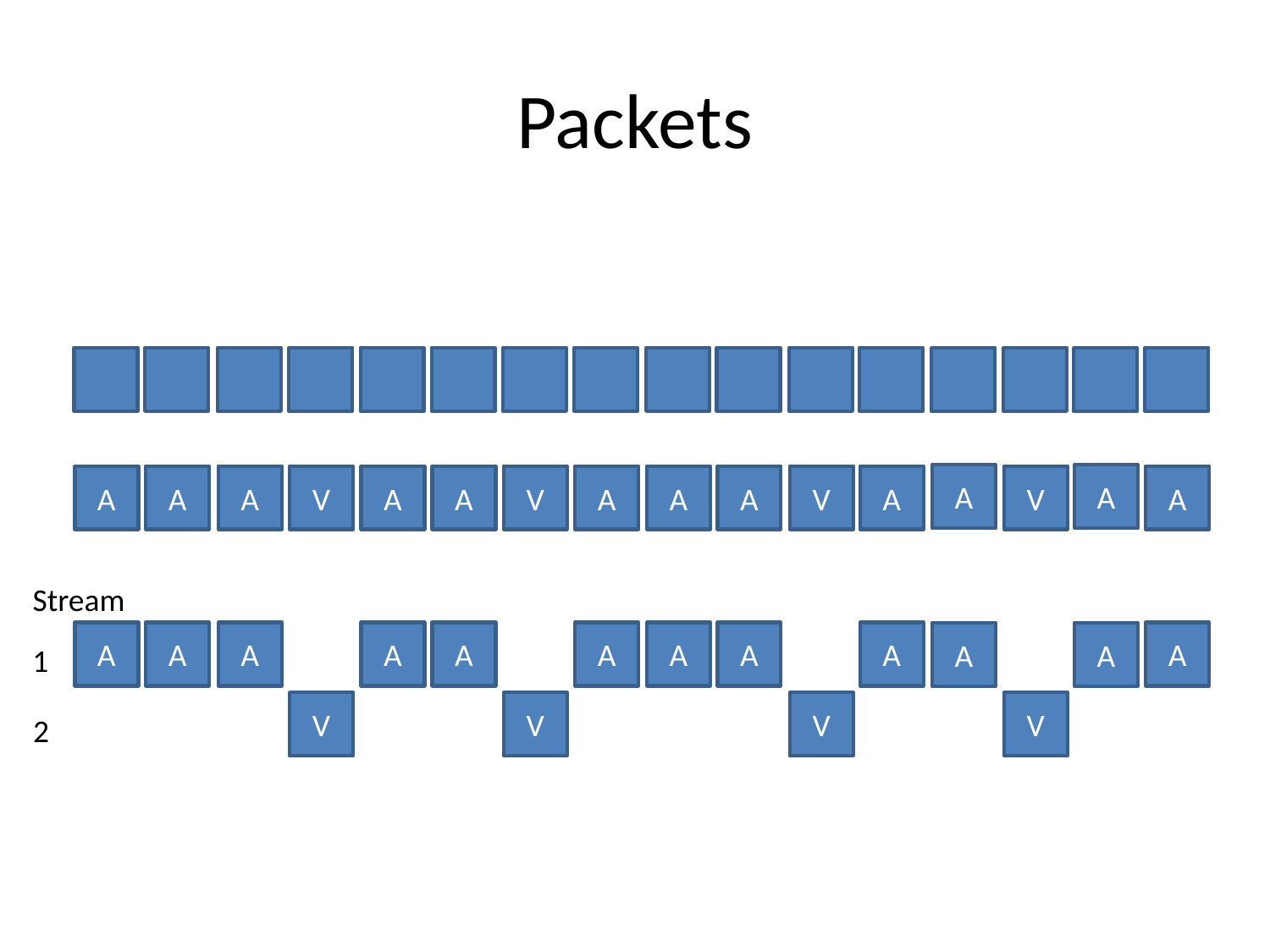

# Packets

A
A
A
V
A
A
A
A
V
A
A
V
A
A
A
V
Stream
A
A
A
A
A
A
A
A
A
A
A
A
1
V
V
V
V
2